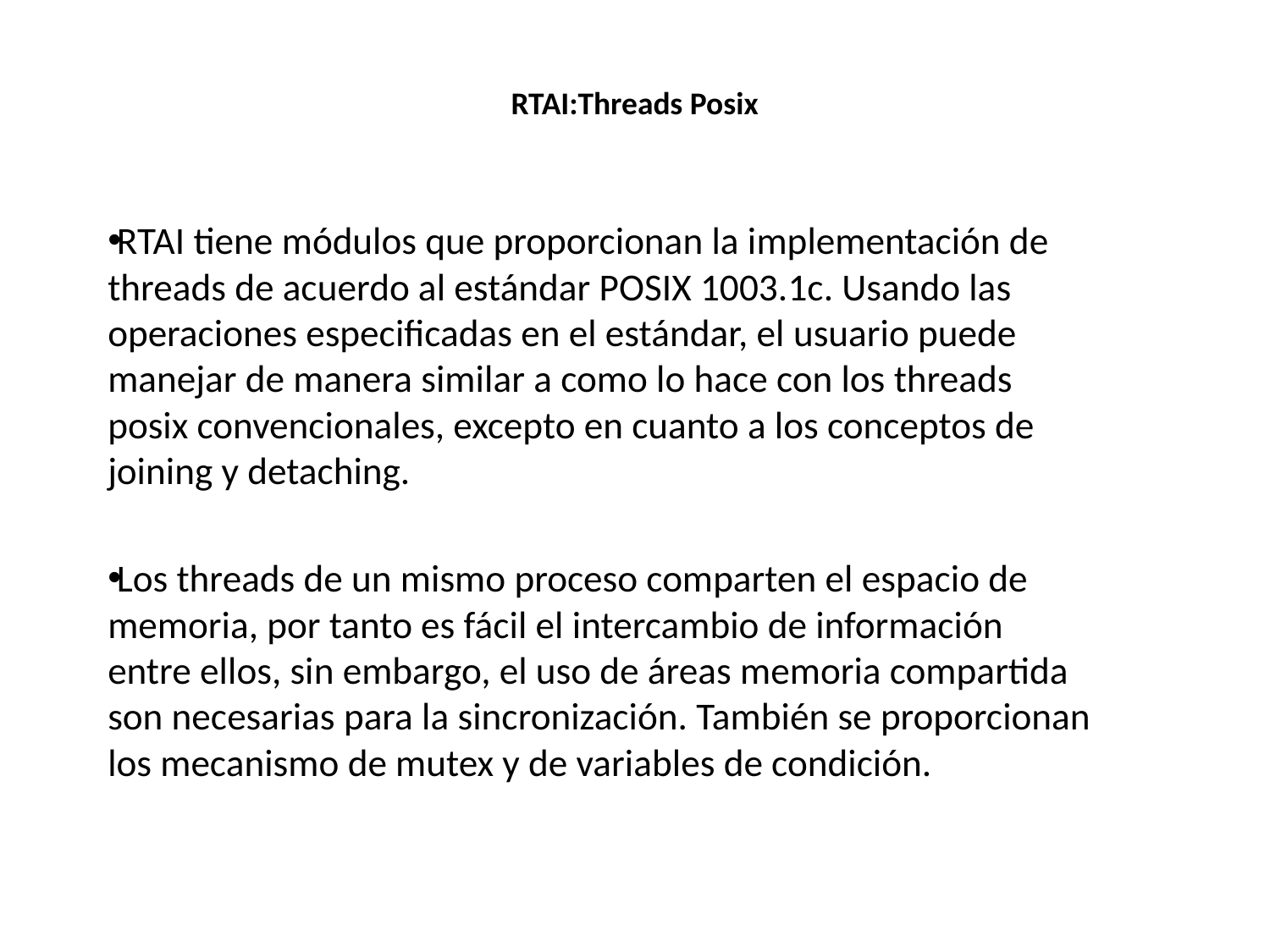

# RTAI:Threads Posix

RTAI tiene módulos que proporcionan la implementación de threads de acuerdo al estándar POSIX 1003.1c. Usando las operaciones especificadas en el estándar, el usuario puede manejar de manera similar a como lo hace con los threads posix convencionales, excepto en cuanto a los conceptos de joining y detaching.

Los threads de un mismo proceso comparten el espacio de memoria, por tanto es fácil el intercambio de información entre ellos, sin embargo, el uso de áreas memoria compartida son necesarias para la sincronización. También se proporcionan los mecanismo de mutex y de variables de condición.